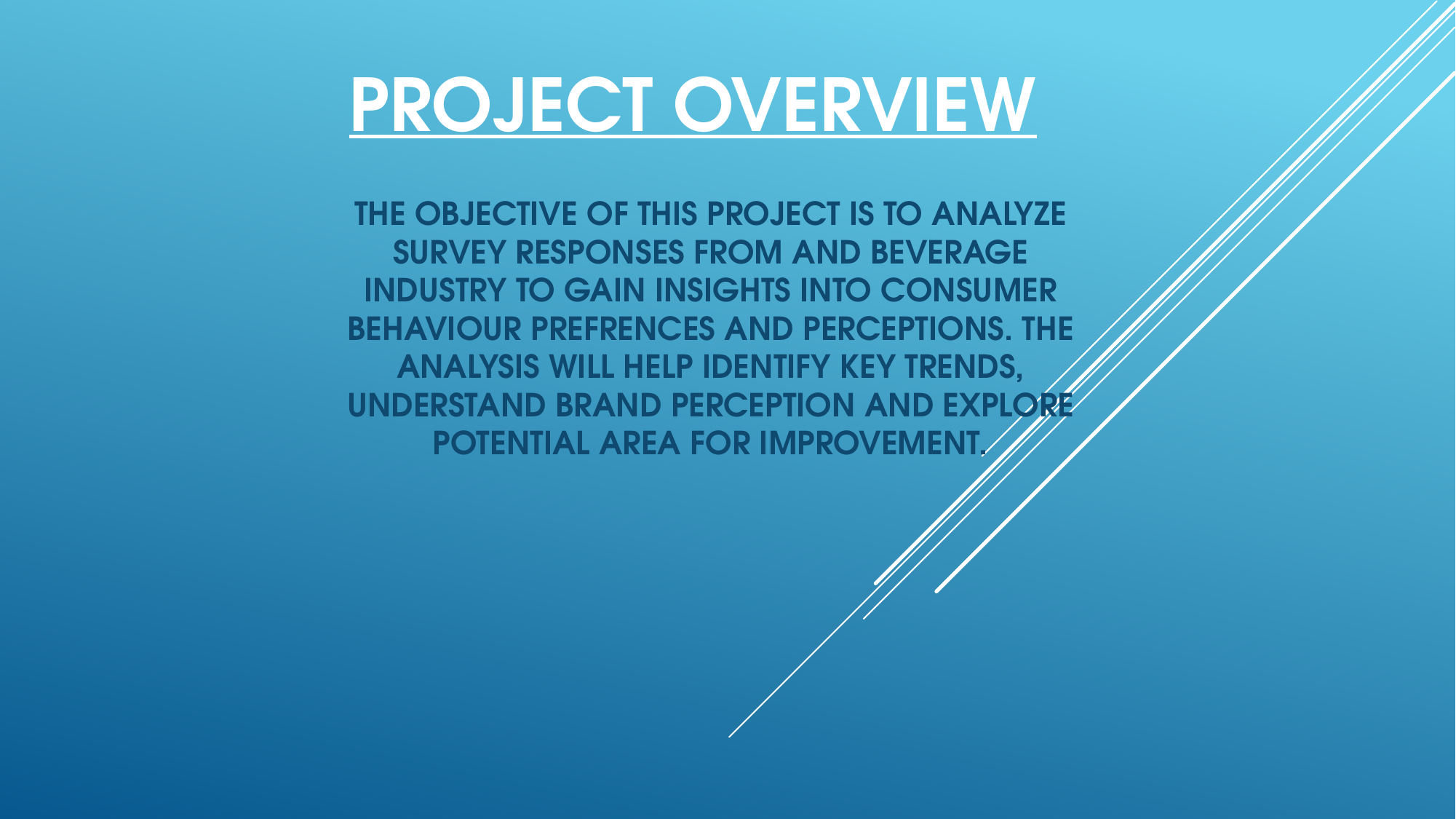

# PROJECT OVERVIEW
THE OBJECTIVE OF THIS PROJECT IS TO ANALYZE SURVEY RESPONSES FROM AND BEVERAGE INDUSTRY TO GAIN INSIGHTS INTO CONSUMER BEHAVIOUR PREFRENCES AND PERCEPTIONS. THE ANALYSIS WILL HELP IDENTIFY KEY TRENDS, UNDERSTAND BRAND PERCEPTION AND EXPLORE POTENTIAL AREA FOR IMPROVEMENT.